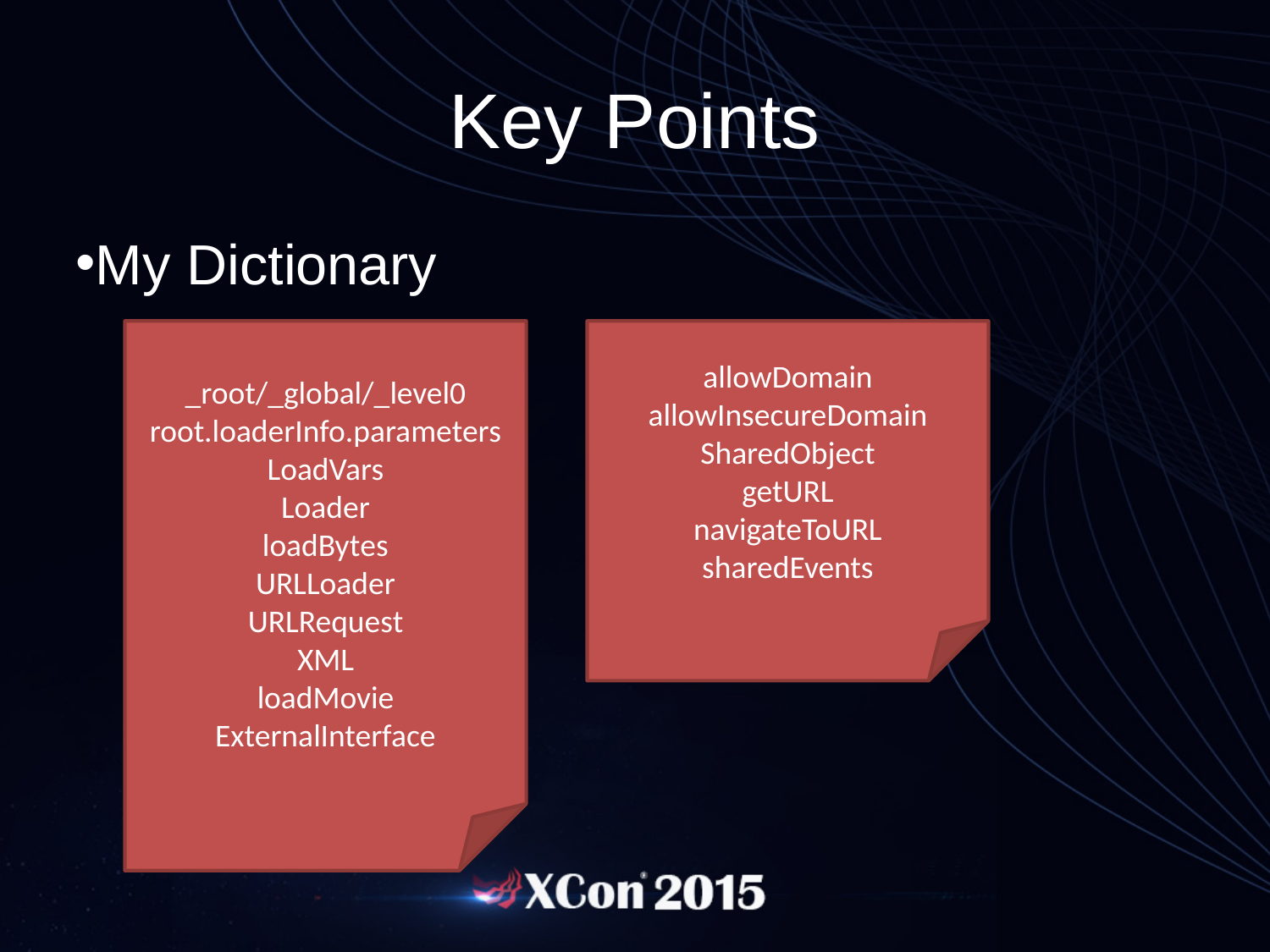

Key Points
My Dictionary
_root/_global/_level0
root.loaderInfo.parameters
LoadVars
Loader
loadBytes
URLLoader
URLRequest
XML
loadMovie
ExternalInterface
allowDomain
allowInsecureDomain
SharedObject
getURL
navigateToURL
sharedEvents